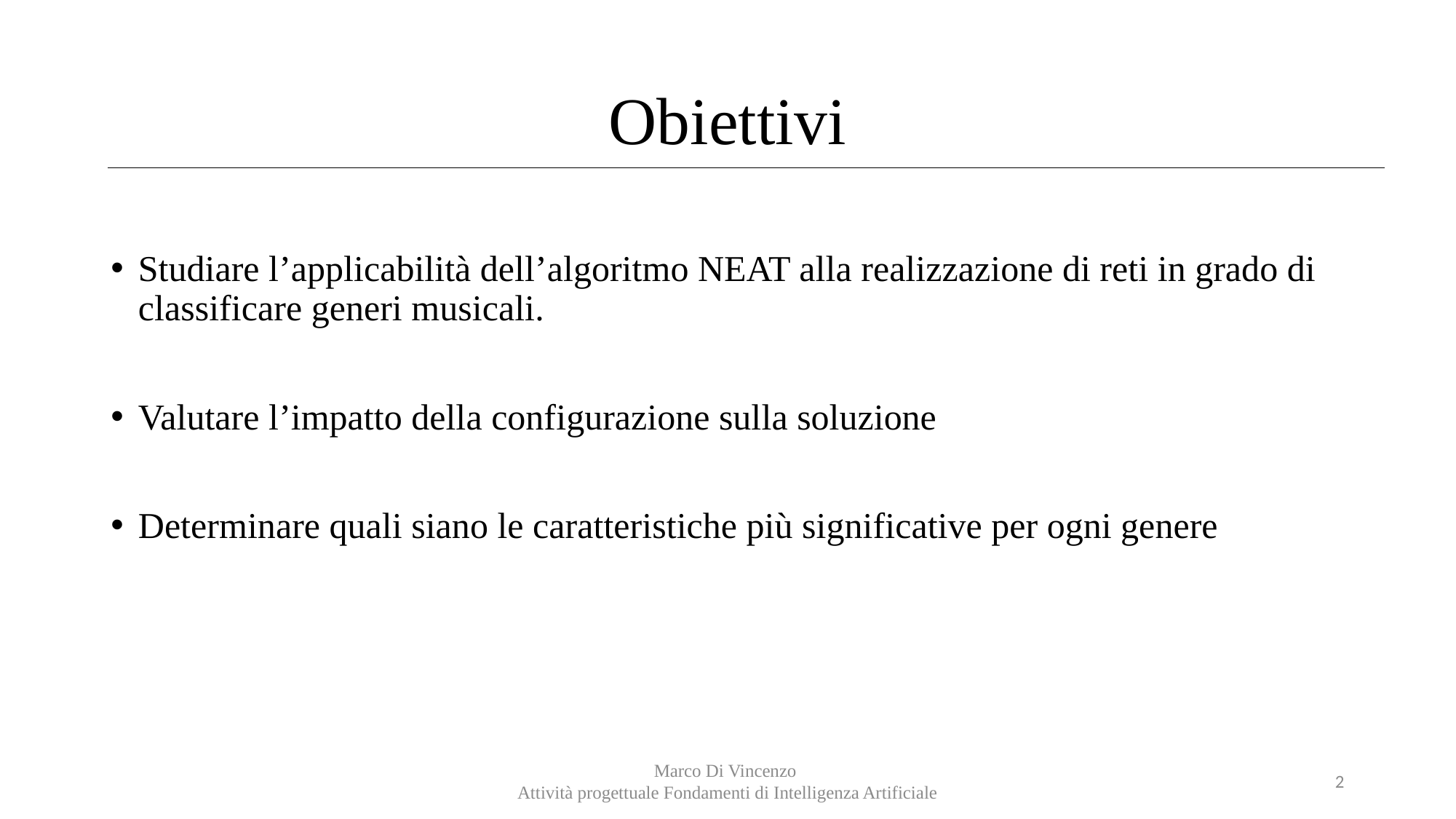

# Obiettivi
Studiare l’applicabilità dell’algoritmo NEAT alla realizzazione di reti in grado di classificare generi musicali.

Valutare l’impatto della configurazione sulla soluzione

Determinare quali siano le caratteristiche più significative per ogni genere
Marco Di Vincenzo
Attività progettuale Fondamenti di Intelligenza Artificiale
2